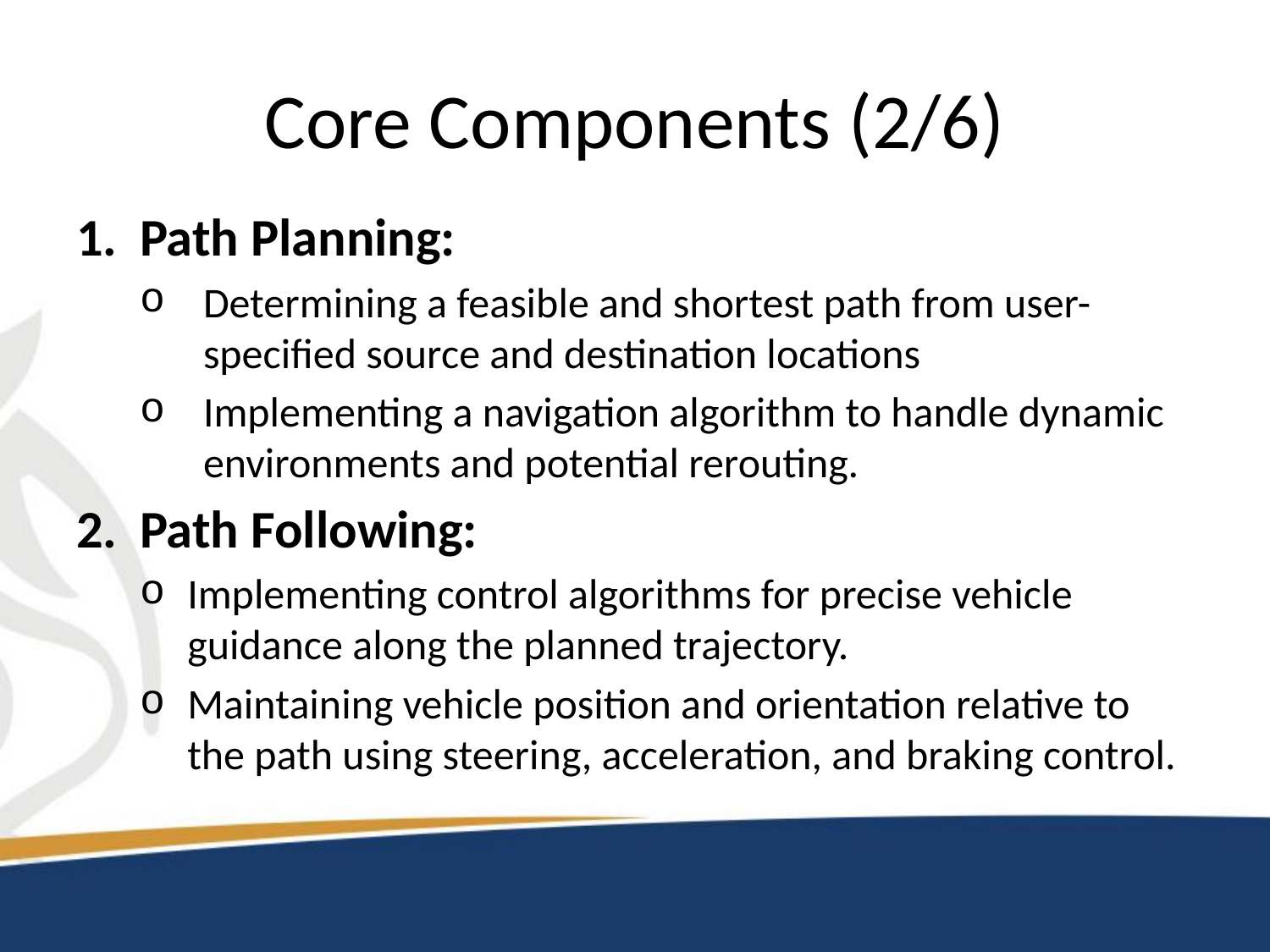

# Core Components (2/6)
Path Planning:
Determining a feasible and shortest path from user-specified source and destination locations
Implementing a navigation algorithm to handle dynamic environments and potential rerouting.
Path Following:
Implementing control algorithms for precise vehicle guidance along the planned trajectory.
Maintaining vehicle position and orientation relative to the path using steering, acceleration, and braking control.